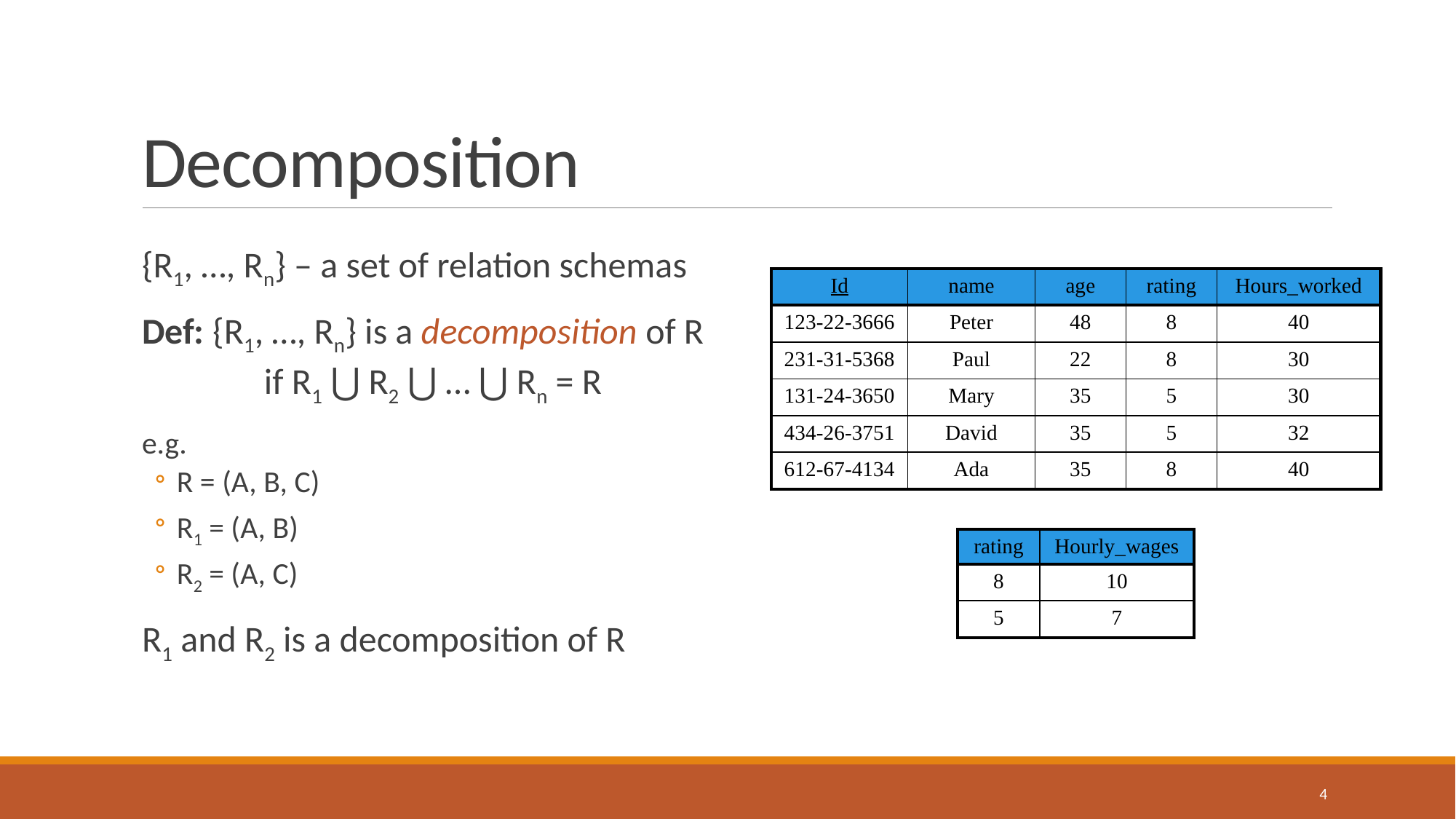

# Decomposition
{R1, …, Rn} – a set of relation schemas
Def: {R1, …, Rn} is a decomposition of R
	if R1 ⋃ R2 ⋃ … ⋃ Rn = R
e.g.
R = (A, B, C)
R1 = (A, B)
R2 = (A, C)
R1 and R2 is a decomposition of R
| Id | name | age | rating | Hours\_worked |
| --- | --- | --- | --- | --- |
| 123-22-3666 | Peter | 48 | 8 | 40 |
| 231-31-5368 | Paul | 22 | 8 | 30 |
| 131-24-3650 | Mary | 35 | 5 | 30 |
| 434-26-3751 | David | 35 | 5 | 32 |
| 612-67-4134 | Ada | 35 | 8 | 40 |
| rating | Hourly\_wages |
| --- | --- |
| 8 | 10 |
| 5 | 7 |
4